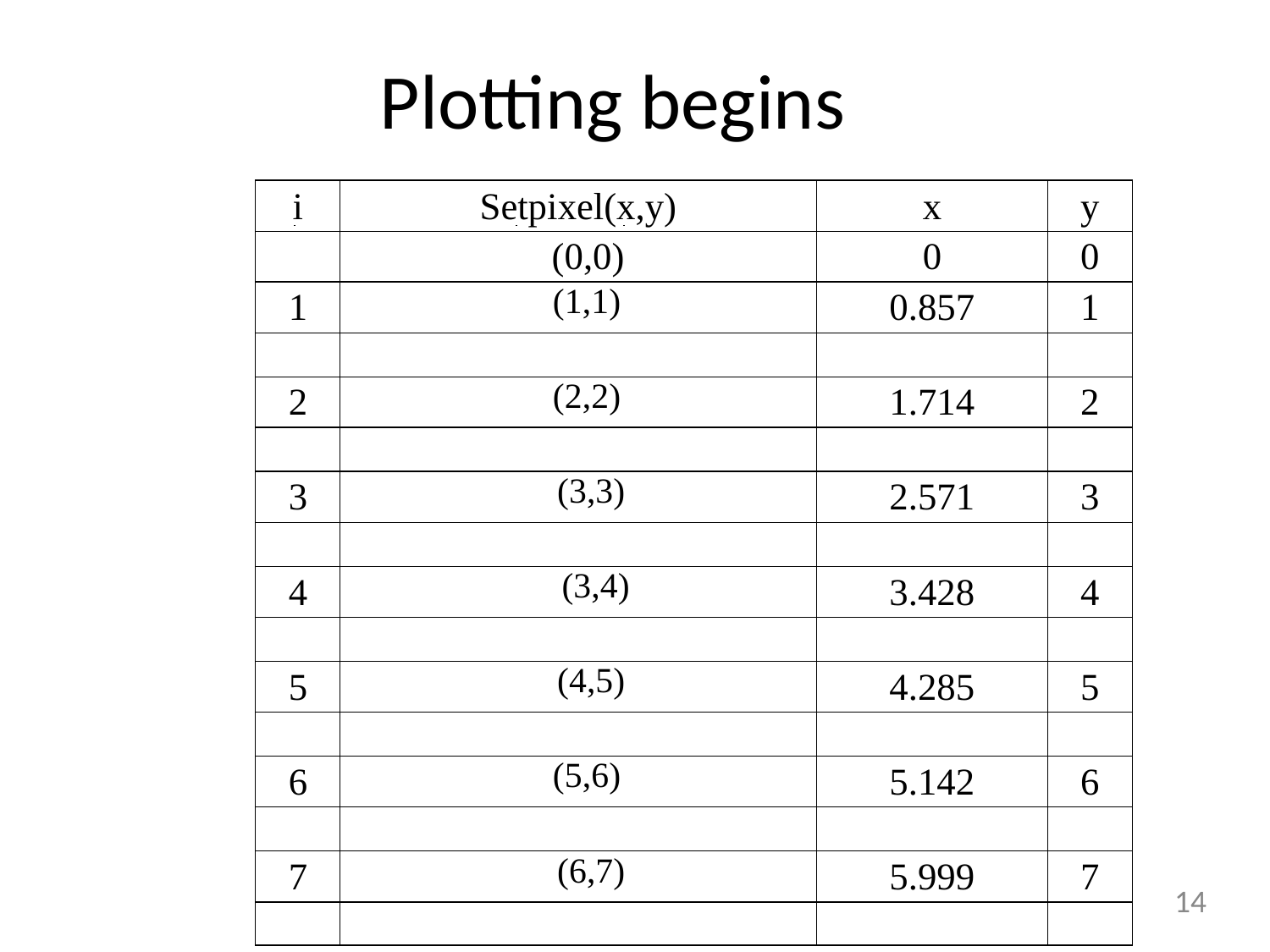

# Plotting begins

| i | Setpixel(x,y) | x | y |
| --- | --- | --- | --- |
|  | (0,0) | 0 | 0 |
| 1 | (1,1) | 0.857 | 1 |
|  |  |  |  |
| 2 | (2,2) | 1.714 | 2 |
|  |  |  |  |
| 3 | (3,3) | 2.571 | 3 |
|  |  |  |  |
| 4 | (3,4) | 3.428 | 4 |
|  |  |  |  |
| 5 | (4,5) | 4.285 | 5 |
|  |  |  |  |
| 6 | (5,6) | 5.142 | 6 |
|  |  |  |  |
| 7 | (6,7) | 5.999 | 7 |
|  |  |  |  |

14